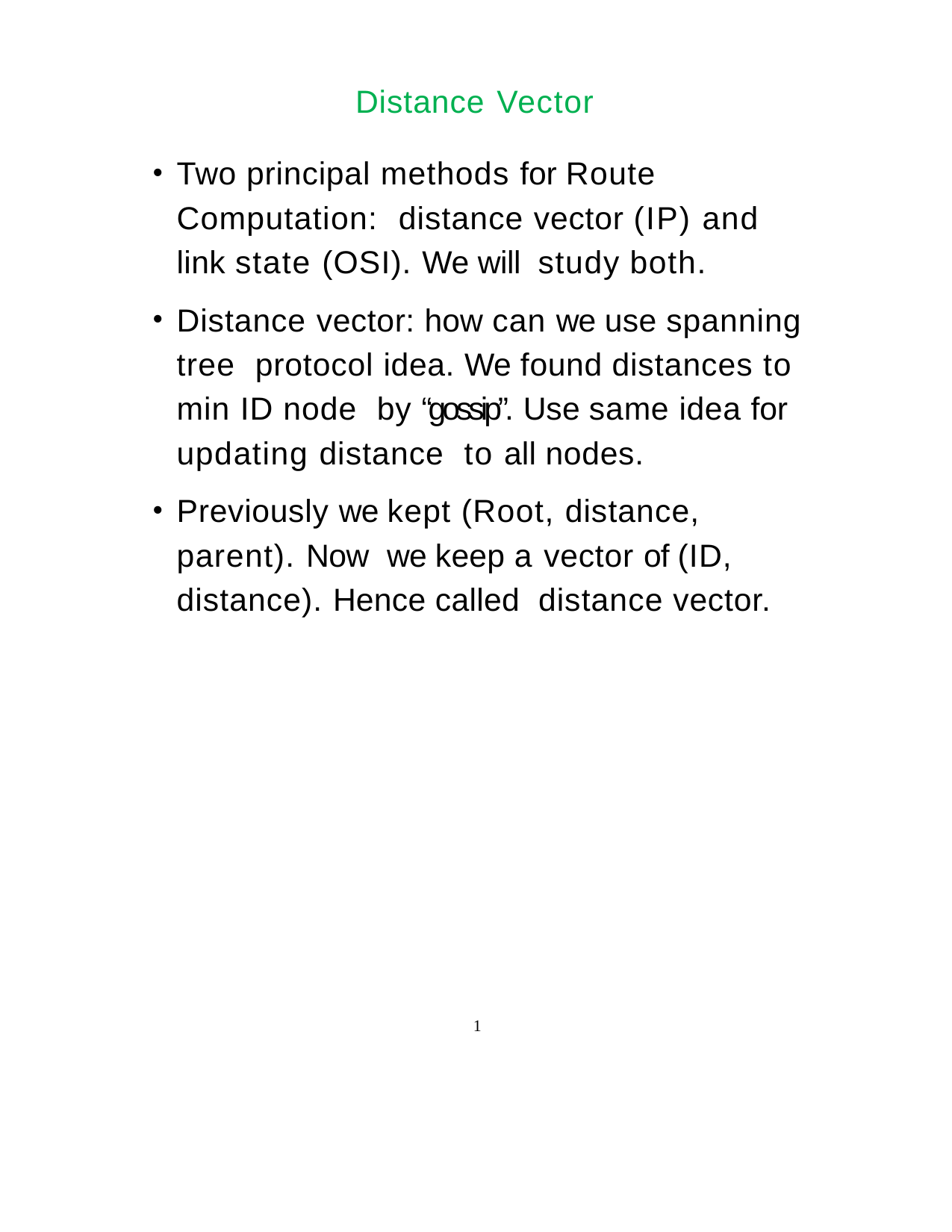

Distance Vector
Two principal methods for Route Computation:  distance vector (IP) and link state (OSI). We will  study both.
Distance vector: how can we use spanning tree  protocol idea. We found distances to min ID node  by “gossip”. Use same idea for updating distance  to all nodes.
Previously we kept (Root, distance, parent). Now  we keep a vector of (ID, distance). Hence called  distance vector.
1